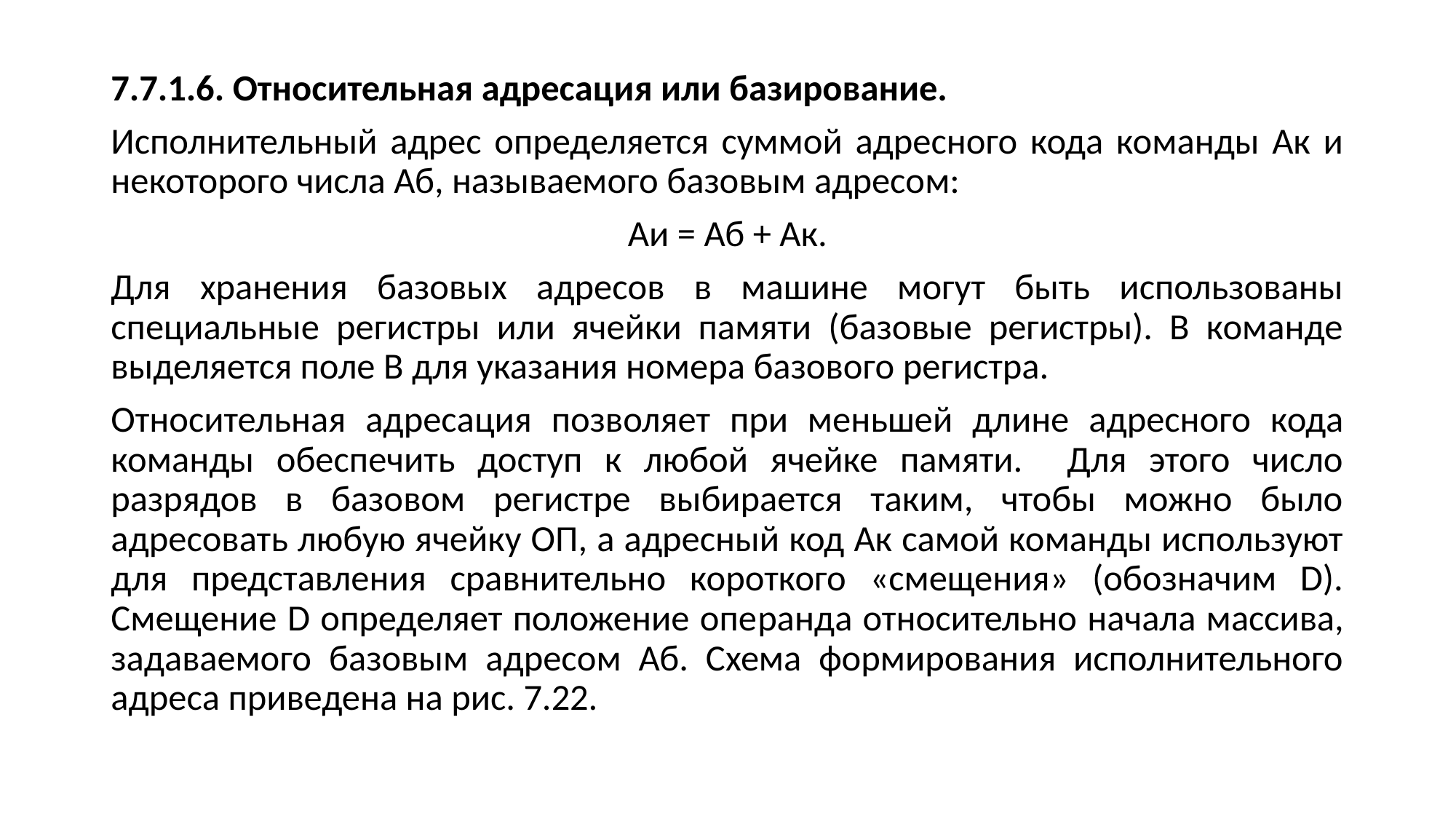

7.7.1.6. Относительная адресация или базирование.
Исполнительный адрес определяется суммой адресного кода команды Ак и некоторого числа Аб, называемого базовым адресом:
Аи = Аб + Ак.
Для хранения базовых адресов в машине могут быть использованы специальные регистры или ячейки памяти (базовые регистры). В команде выделяется поле B для указания номера базового регистра.
Относительная адреса­ция позволяет при меньшей длине адресного кода команды обеспечить доступ к любой ячейке памяти.  Для этого число разрядов в базовом регистре выбирается таким, чтобы можно было адресовать любую ячейку ОП, а адресный код Ак самой команды используют для представления сравнительно короткого «смещения» (обозначим D). Смещение D определяет положение опе­ран­да относительно начала массива, задаваемого базовым адресом Аб. Схема формирования исполнительного адреса приведена на рис. 7.22.